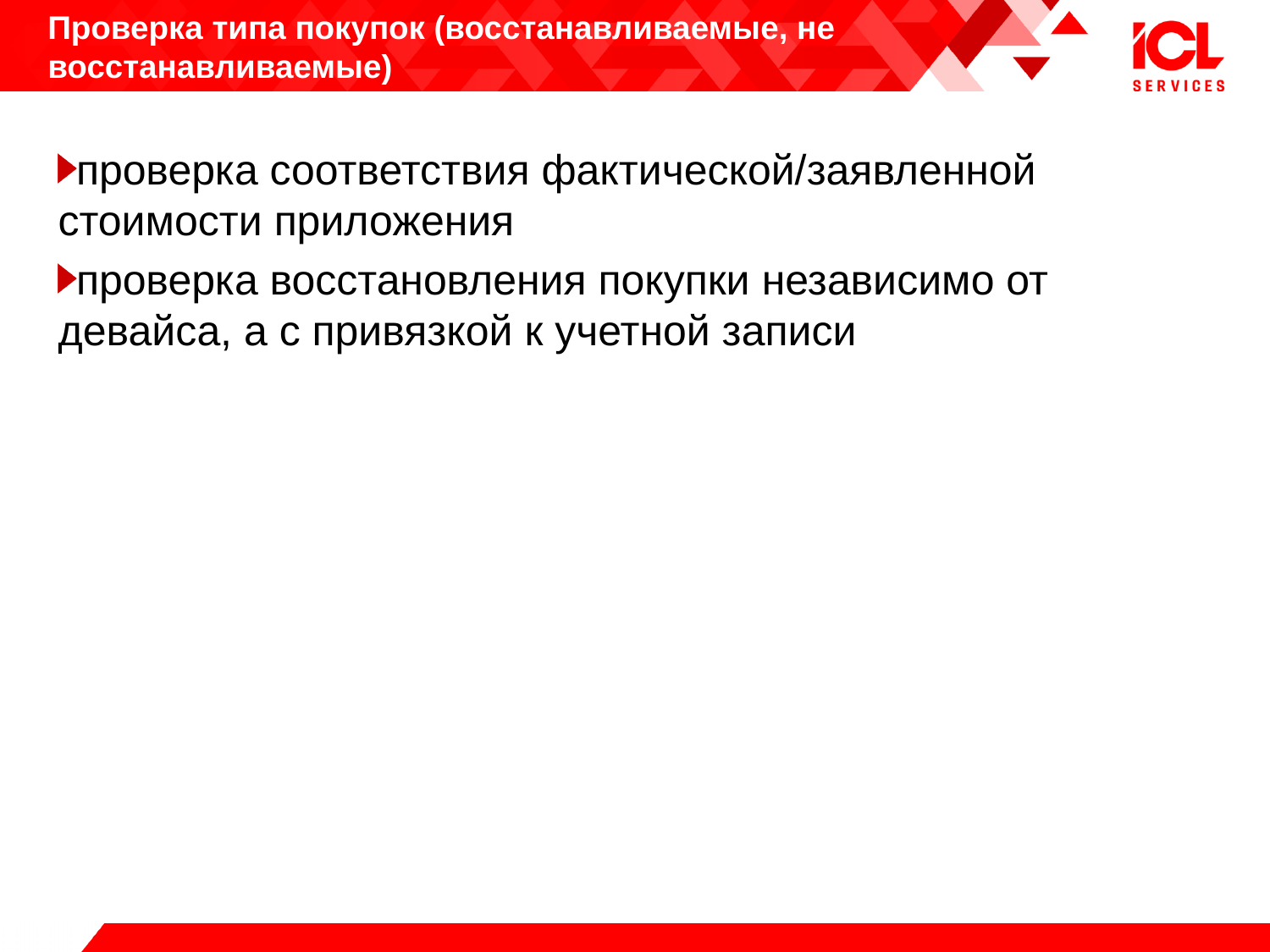

# Проверка типа покупок (восстанавливаемые, не восстанавливаемые)
проверка соответствия фактической/заявленной стоимости приложения
проверка восстановления покупки независимо от девайса, а с привязкой к учетной записи